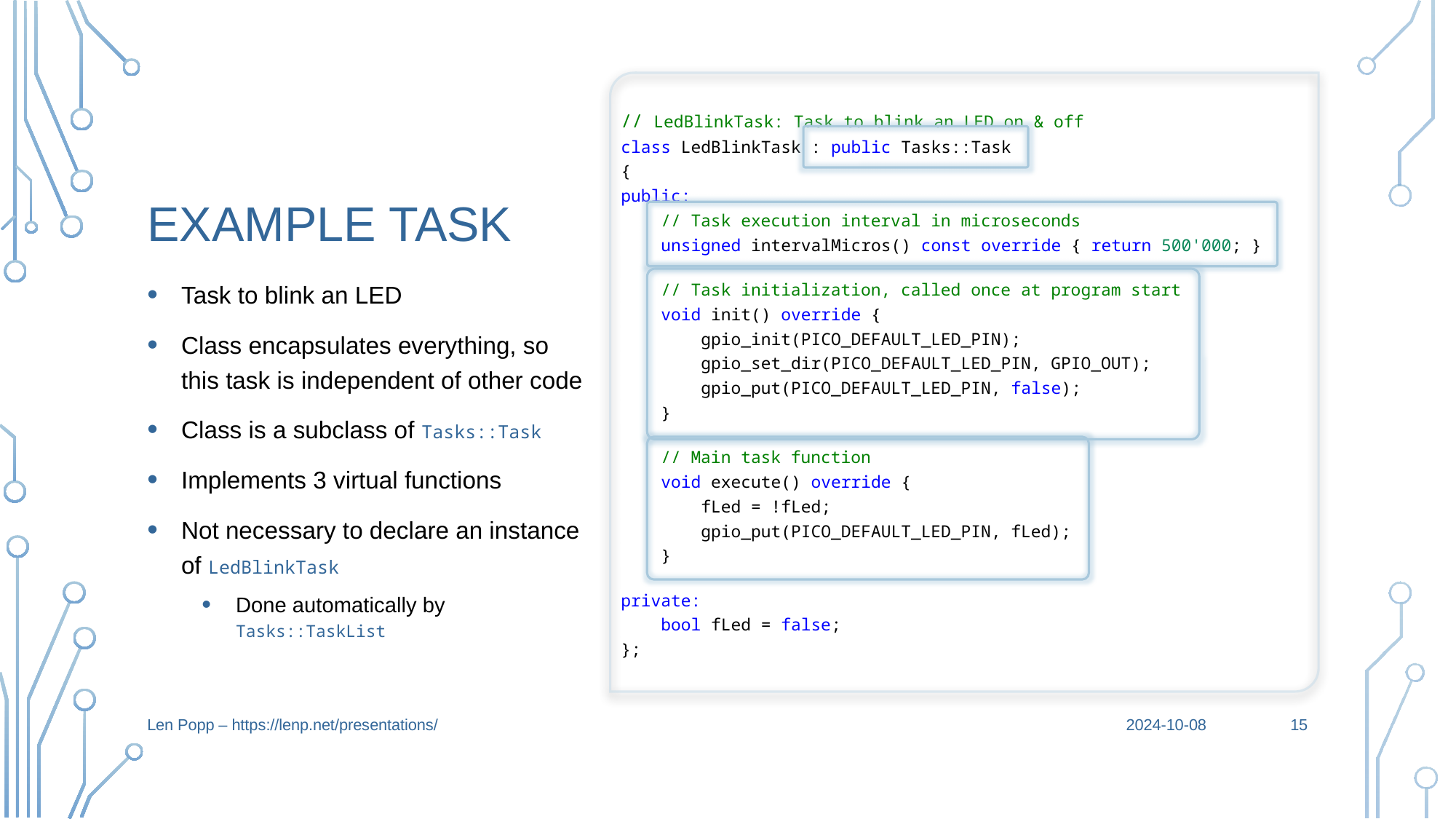

# Example Task

// LedBlinkTask: Task to blink an LED on & off
class LedBlinkTask : public Tasks::Task
{
public:
    // Task execution interval in microseconds
    unsigned intervalMicros() const override { return 500'000; }
    // Task initialization, called once at program start
    void init() override {
        gpio_init(PICO_DEFAULT_LED_PIN);
        gpio_set_dir(PICO_DEFAULT_LED_PIN, GPIO_OUT);
        gpio_put(PICO_DEFAULT_LED_PIN, false);
    }
    // Main task function
    void execute() override {
        fLed = !fLed;
        gpio_put(PICO_DEFAULT_LED_PIN, fLed);
    }
private:
    bool fLed = false;
};

Task to blink an LED
Class encapsulates everything, so this task is independent of other code
Class is a subclass of Tasks::Task
Implements 3 virtual functions
Not necessary to declare an instance of LedBlinkTask
Done automatically by Tasks::TaskList

15
Len Popp – https://lenp.net/presentations/
2024-10-08